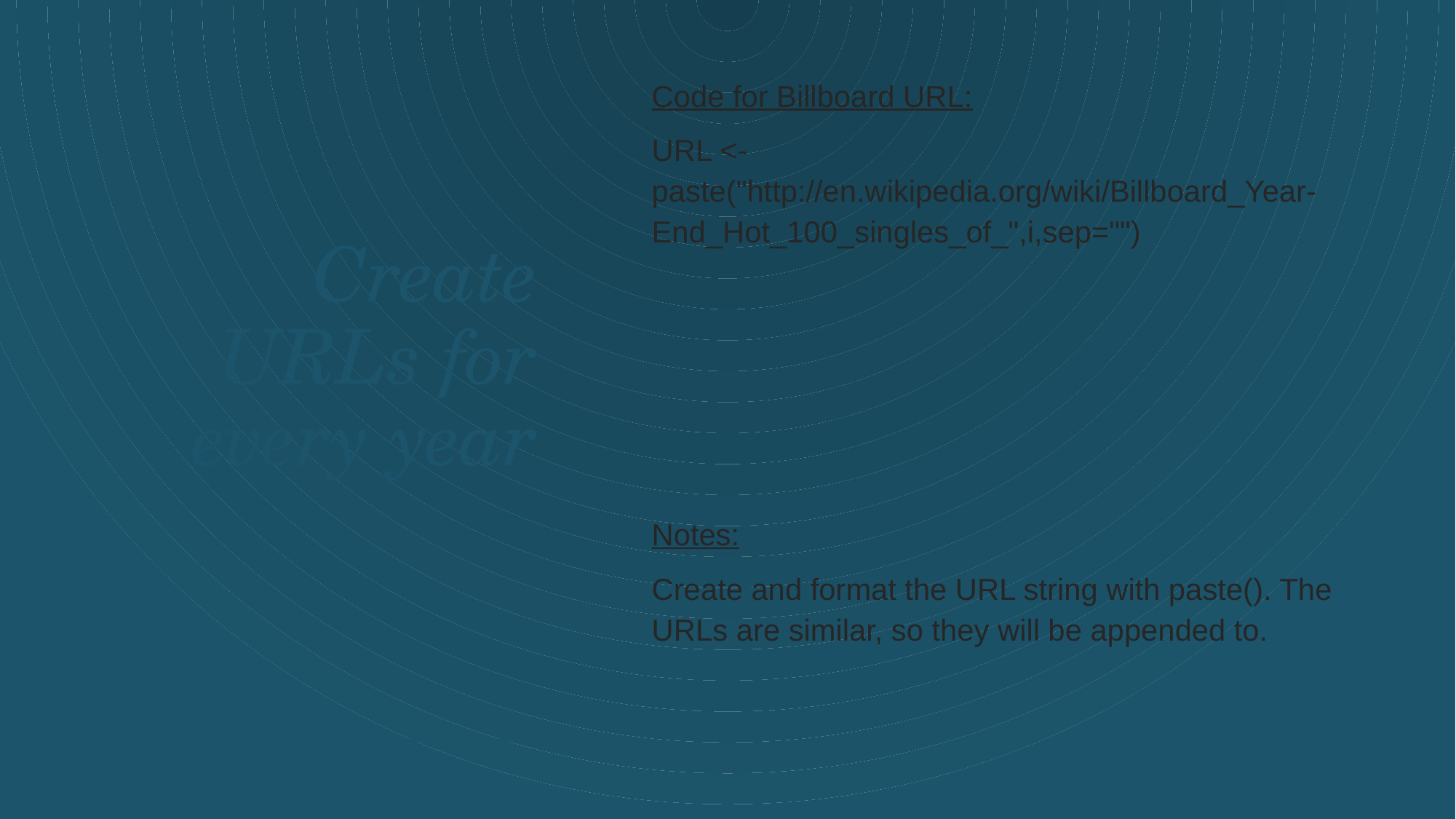

# Create URLs for every year
Code for Billboard URL:
URL <- paste("http://en.wikipedia.org/wiki/Billboard_Year-End_Hot_100_singles_of_",i,sep="")

Notes:
Create and format the URL string with paste(). The URLs are similar, so they will be appended to.